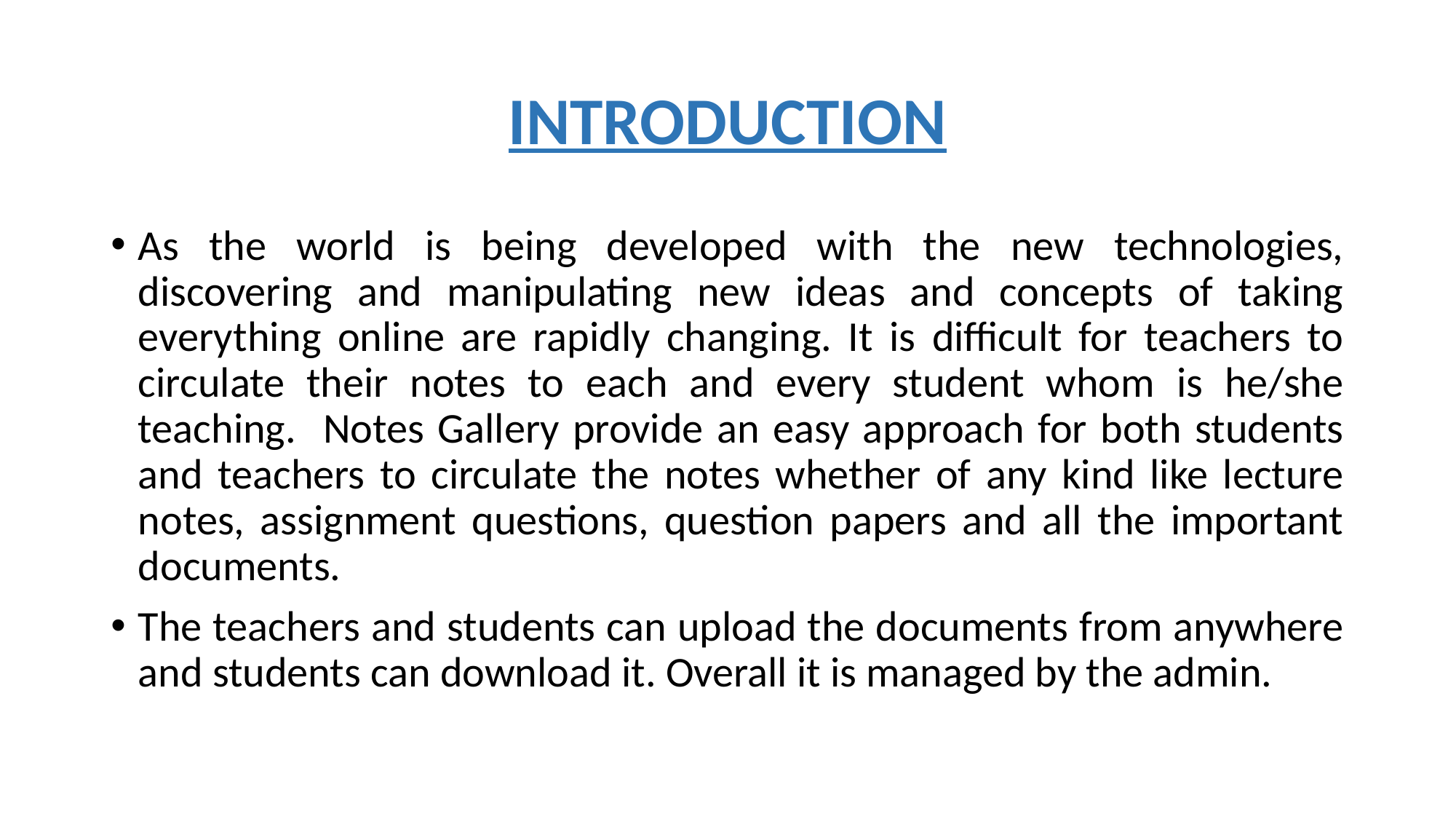

# INTRODUCTION
As the world is being developed with the new technologies, discovering and manipulating new ideas and concepts of taking everything online are rapidly changing. It is difficult for teachers to circulate their notes to each and every student whom is he/she teaching.  Notes Gallery provide an easy approach for both students and teachers to circulate the notes whether of any kind like lecture notes, assignment questions, question papers and all the important documents.
The teachers and students can upload the documents from anywhere and students can download it. Overall it is managed by the admin.